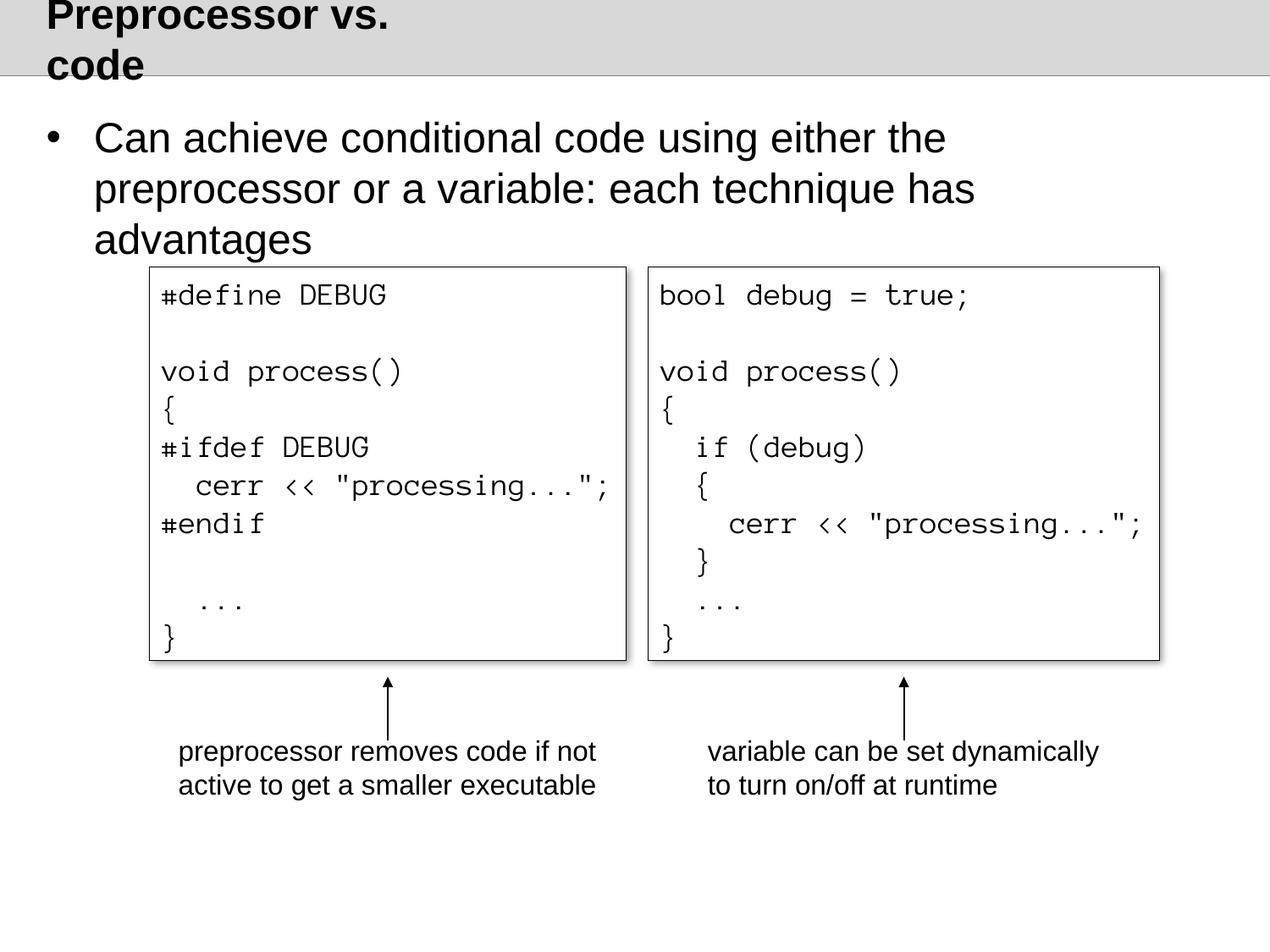

# Preprocessor vs. code
Can achieve conditional code using either the preprocessor or a variable: each technique has advantages
#define DEBUG

void process()
{
#ifdef DEBUG
  cerr << "processing...";
#endif

  ...
}
bool debug = true;

void process()
{
  if (debug)
  {
    cerr << "processing...";
  }
  ...
}
preprocessor removes code if not
active to get a smaller executable
variable can be set dynamically
to turn on/off at runtime